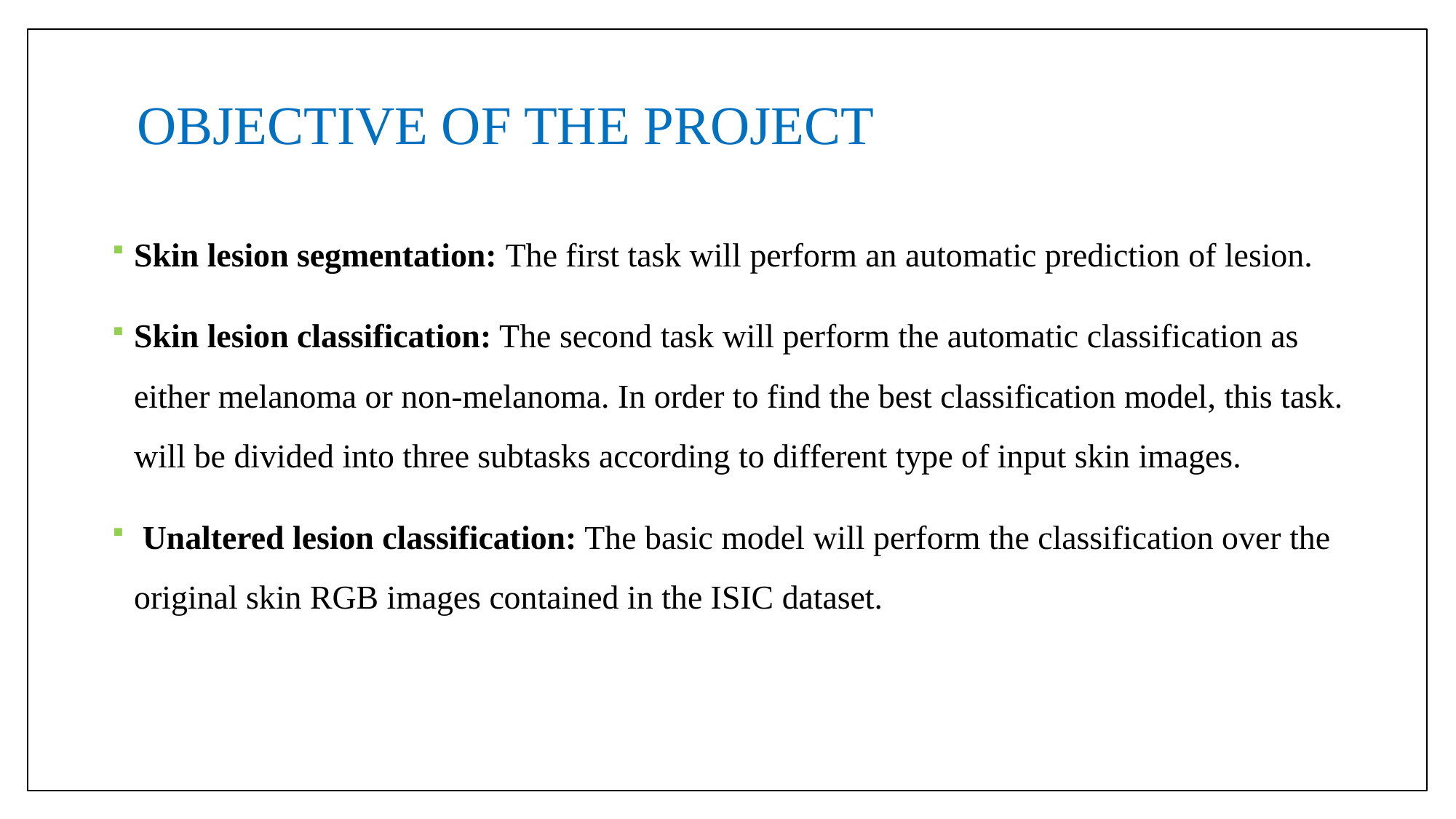

# OBJECTIVE OF THE PROJECT
Skin lesion segmentation: The first task will perform an automatic prediction of lesion.
Skin lesion classification: The second task will perform the automatic classification as either melanoma or non-melanoma. In order to find the best classification model, this task. will be divided into three subtasks according to different type of input skin images.
 Unaltered lesion classification: The basic model will perform the classification over the original skin RGB images contained in the ISIC dataset.